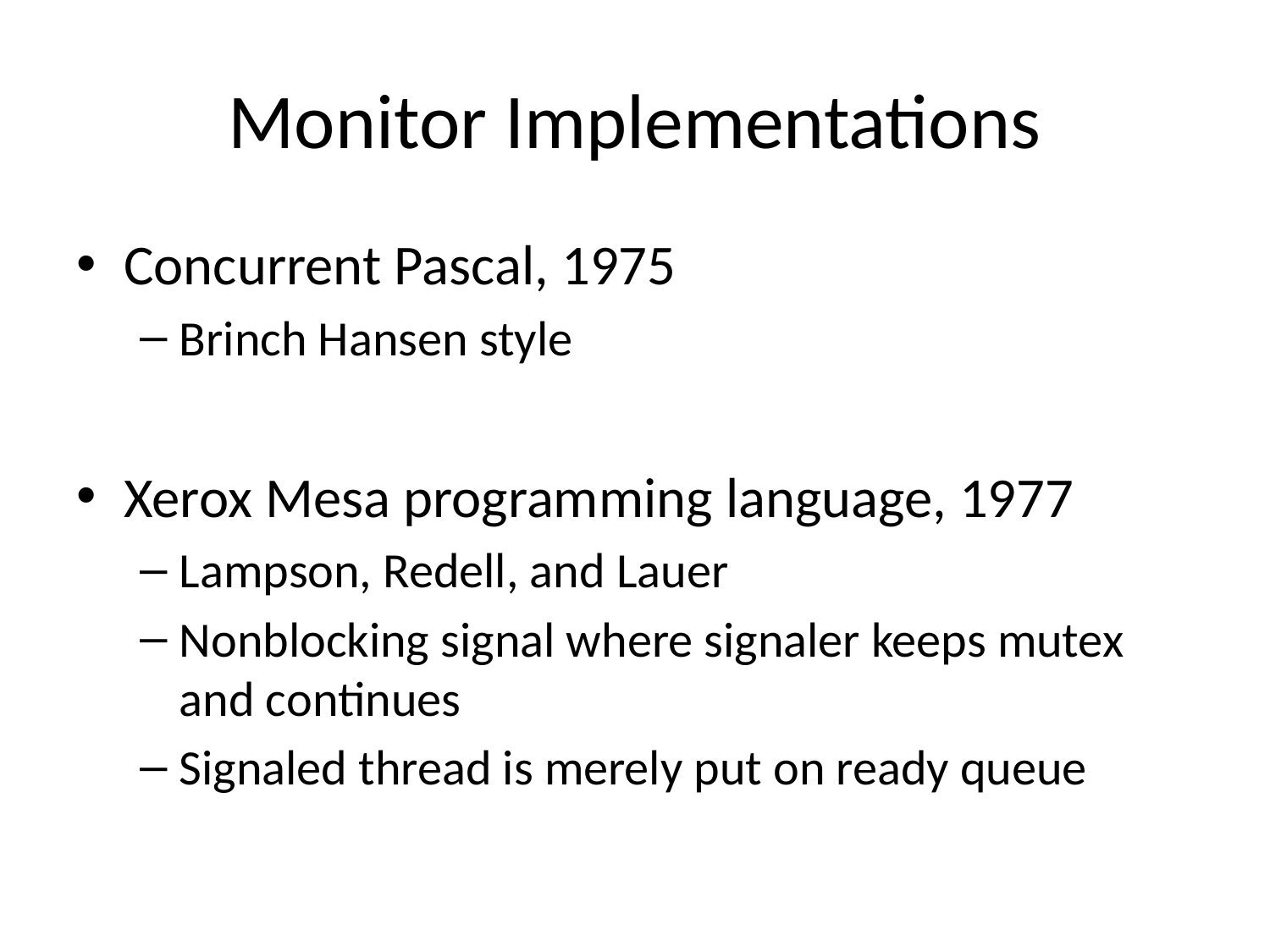

# Monitor Implementations
Concurrent Pascal, 1975
Brinch Hansen style

Xerox Mesa programming language, 1977
Lampson, Redell, and Lauer
Nonblocking signal where signaler keeps mutex and continues
Signaled thread is merely put on ready queue